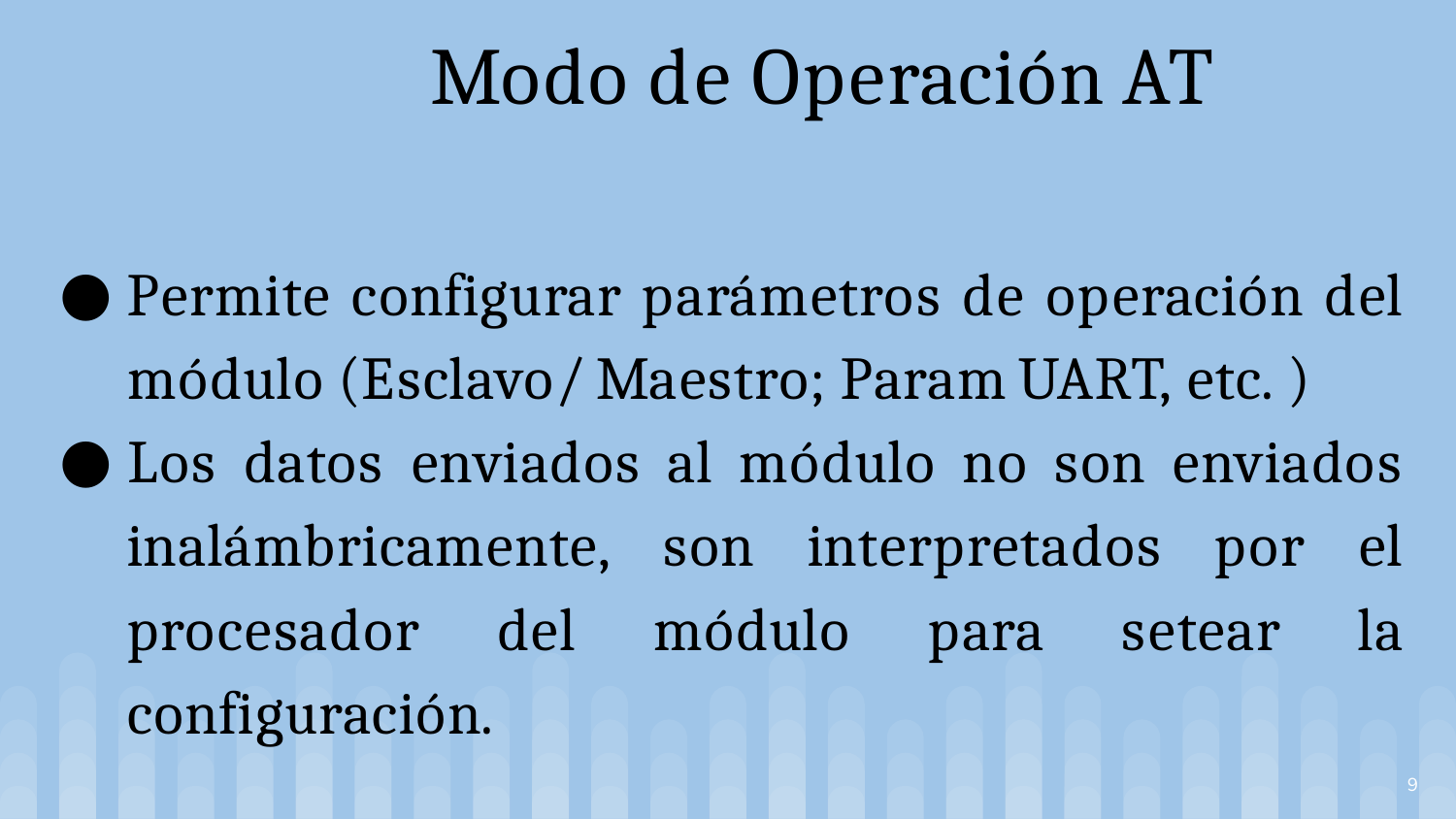

# Modo de Operación AT

Permite configurar parámetros de operación del módulo (Esclavo/ Maestro; Param UART, etc. )
Los datos enviados al módulo no son enviados inalámbricamente, son interpretados por el procesador del módulo para setear la configuración.

9